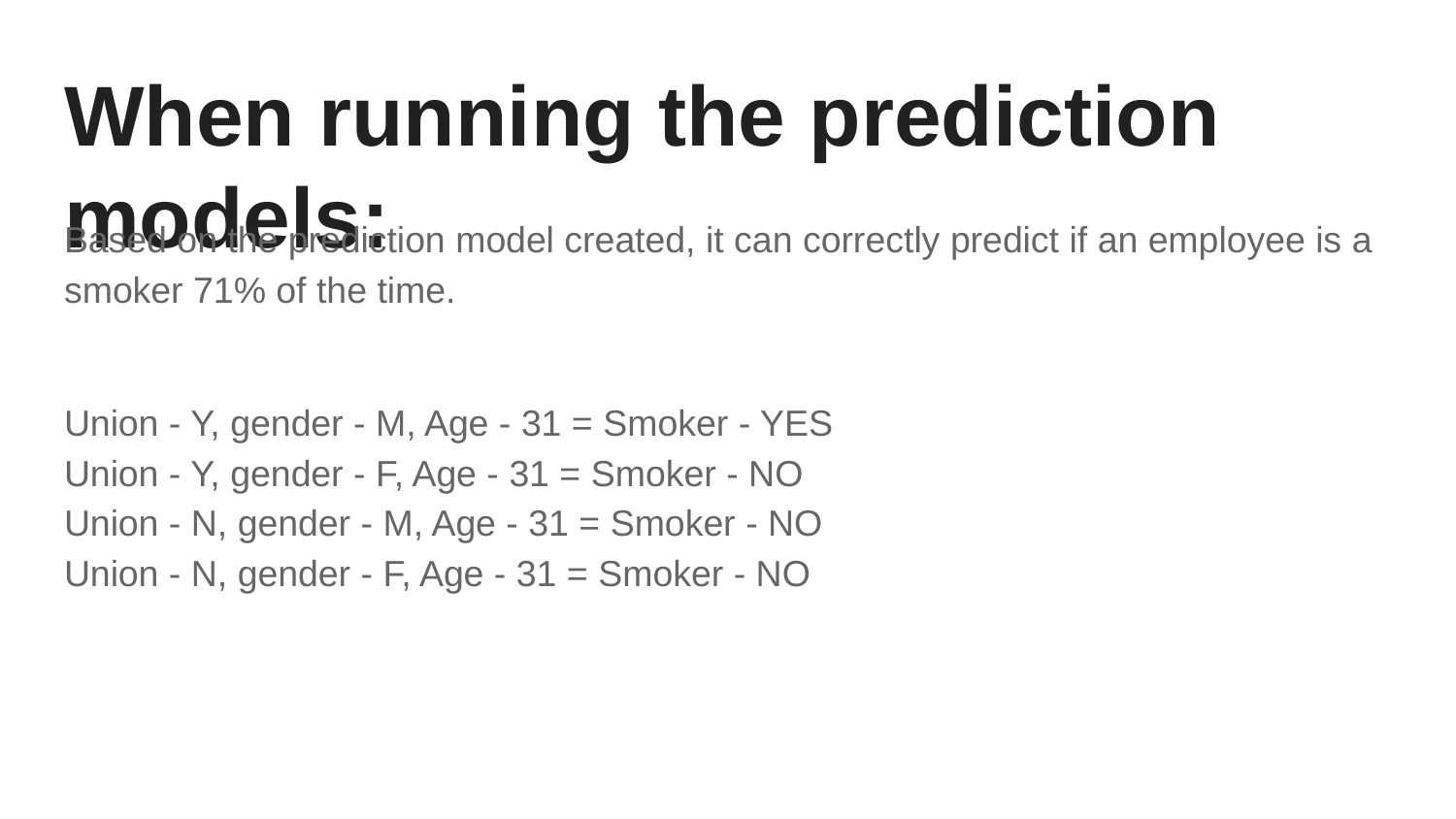

# When running the prediction models:
Based on the prediction model created, it can correctly predict if an employee is a smoker 71% of the time.
Union - Y, gender - M, Age - 31 = Smoker - YES
Union - Y, gender - F, Age - 31 = Smoker - NO
Union - N, gender - M, Age - 31 = Smoker - NO
Union - N, gender - F, Age - 31 = Smoker - NO